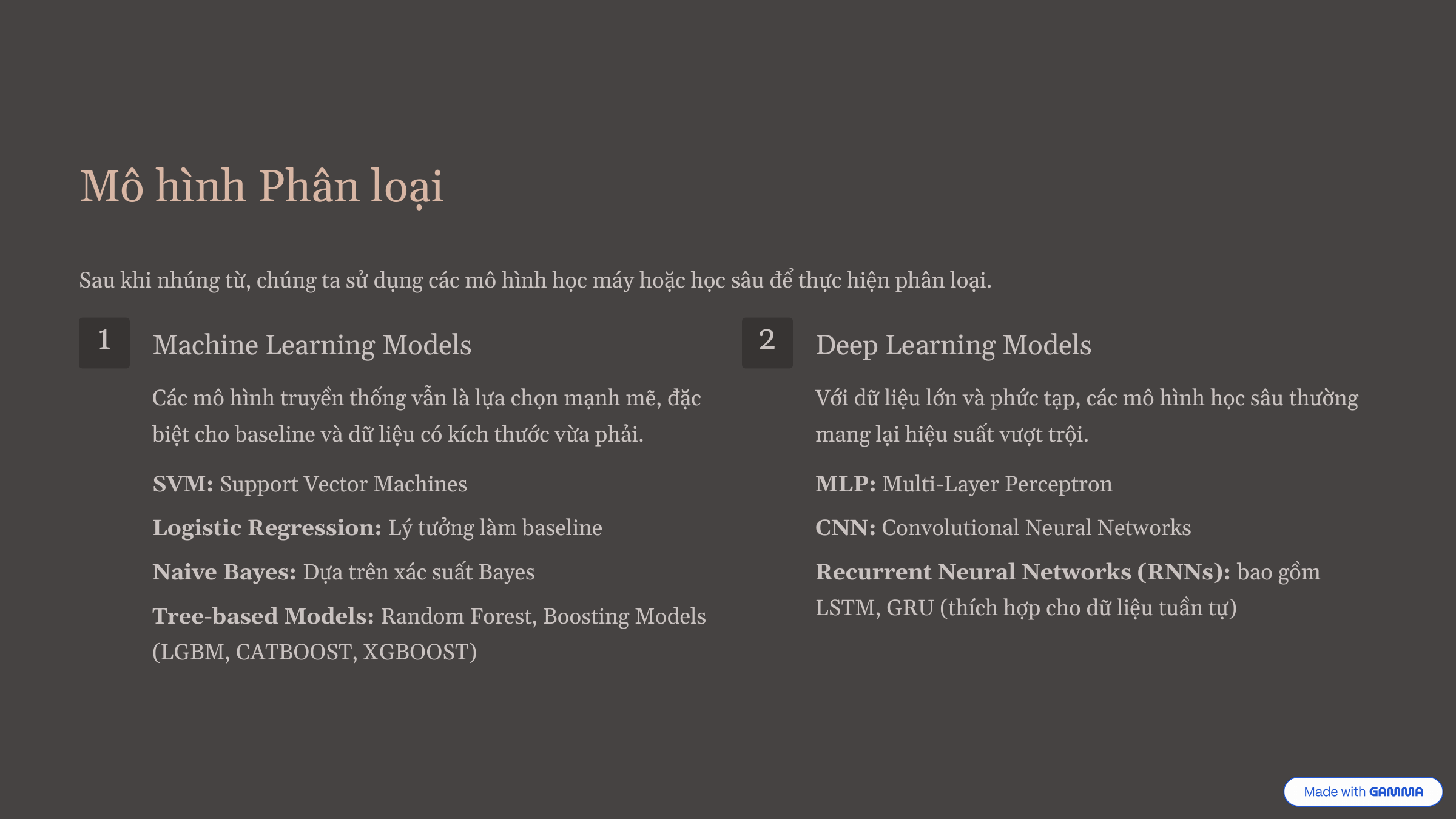

Mô hình Phân loại
Sau khi nhúng từ, chúng ta sử dụng các mô hình học máy hoặc học sâu để thực hiện phân loại.

1
2
Machine Learning Models
Deep Learning Models
Các mô hình truyền thống vẫn là lựa chọn mạnh mẽ, đặc biệt cho baseline và dữ liệu có kích thước vừa phải.
Với dữ liệu lớn và phức tạp, các mô hình học sâu thường mang lại hiệu suất vượt trội.
SVM: Support Vector Machines
MLP: Multi-Layer Perceptron
Logistic Regression: Lý tưởng làm baseline
CNN: Convolutional Neural Networks
Naive Bayes: Dựa trên xác suất Bayes
Recurrent Neural Networks (RNNs): bao gồm LSTM, GRU (thích hợp cho dữ liệu tuần tự)
Tree-based Models: Random Forest, Boosting Models (LGBM, CATBOOST, XGBOOST)